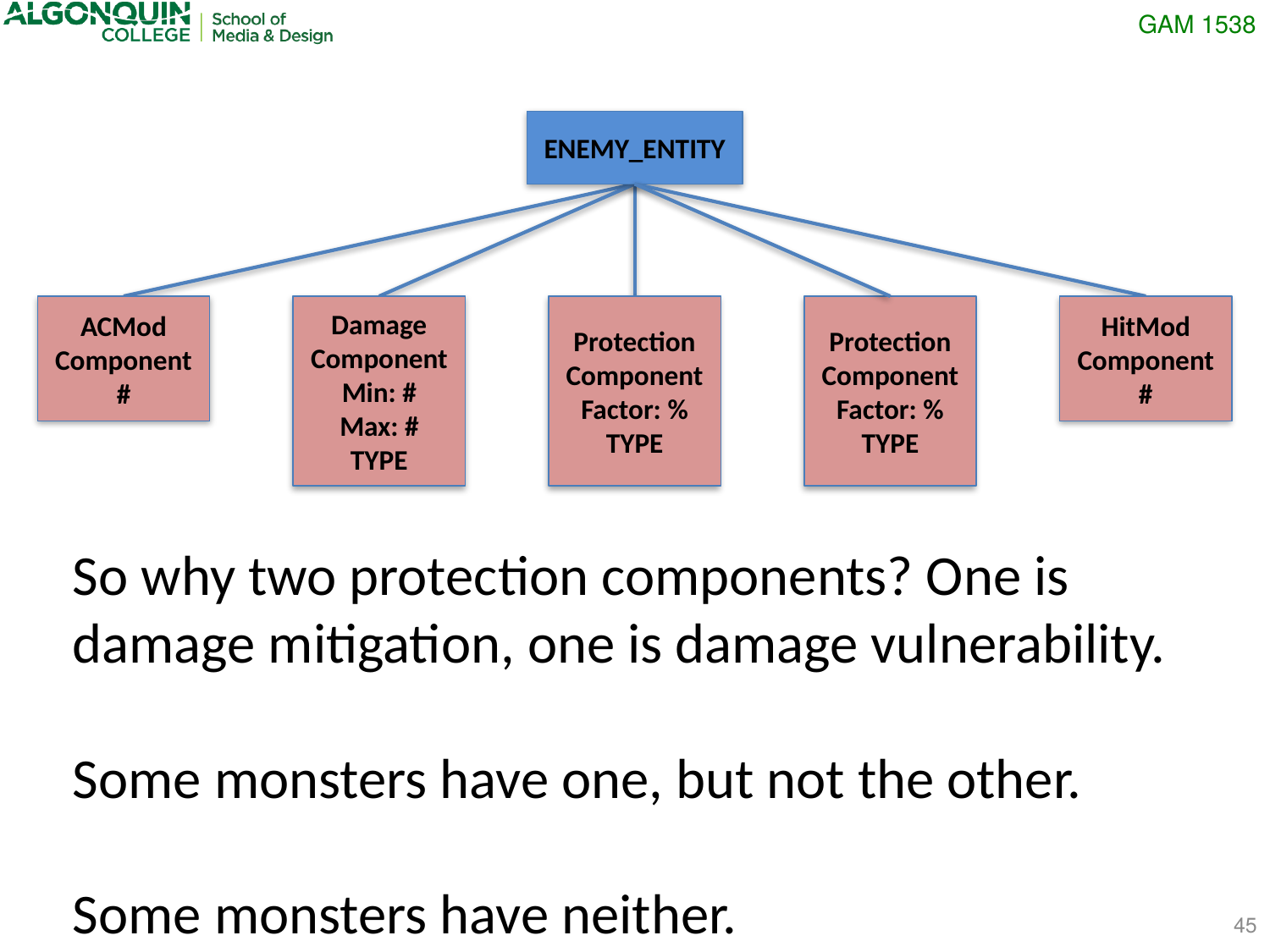

ENEMY_ENTITY
ACMod
Component
#
Damage
Component
Min: #
Max: #
TYPE
Protection
Component
Factor: %
TYPE
Protection
Component
Factor: %
TYPE
HitMod
Component
#
So why two protection components? One is damage mitigation, one is damage vulnerability.

Some monsters have one, but not the other.

Some monsters have neither.
45